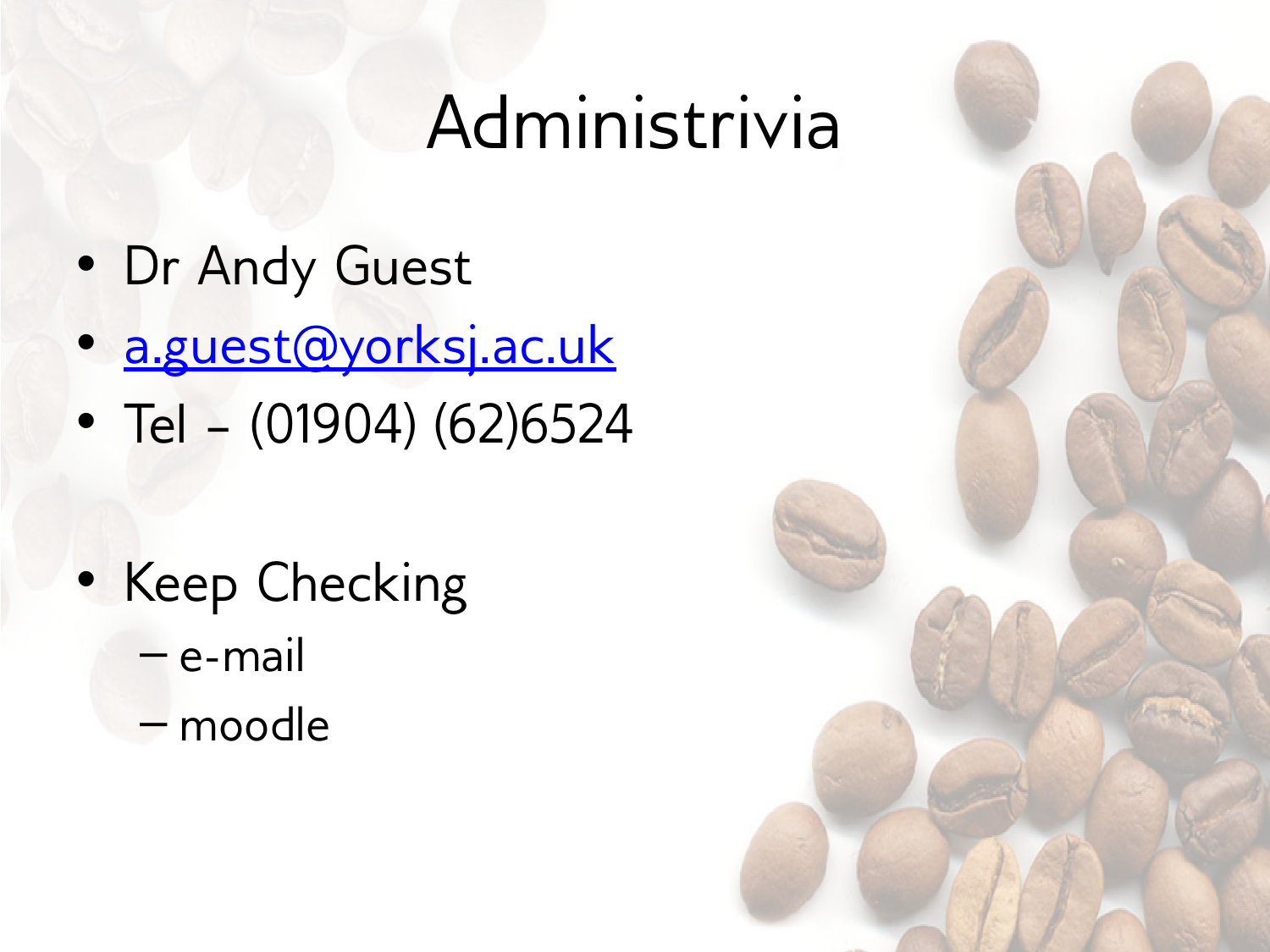

# Administrivia
Dr Andy Guest
a.guest@yorksj.ac.uk
Tel – (01904) (62)6524

Keep Checking
e-mail
moodle